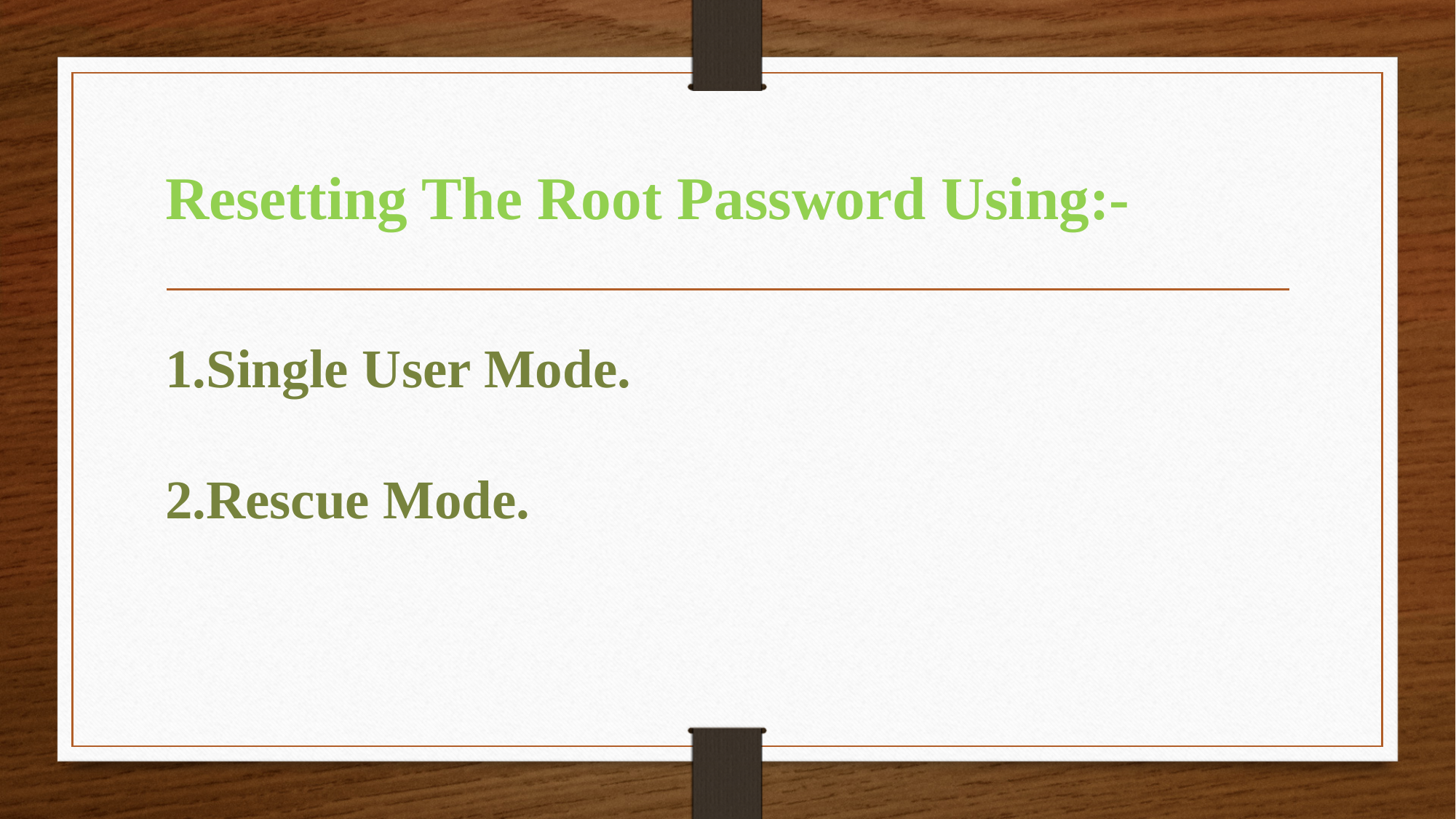

# Resetting The Root Password Using:-
Single User Mode.

2.Rescue Mode.